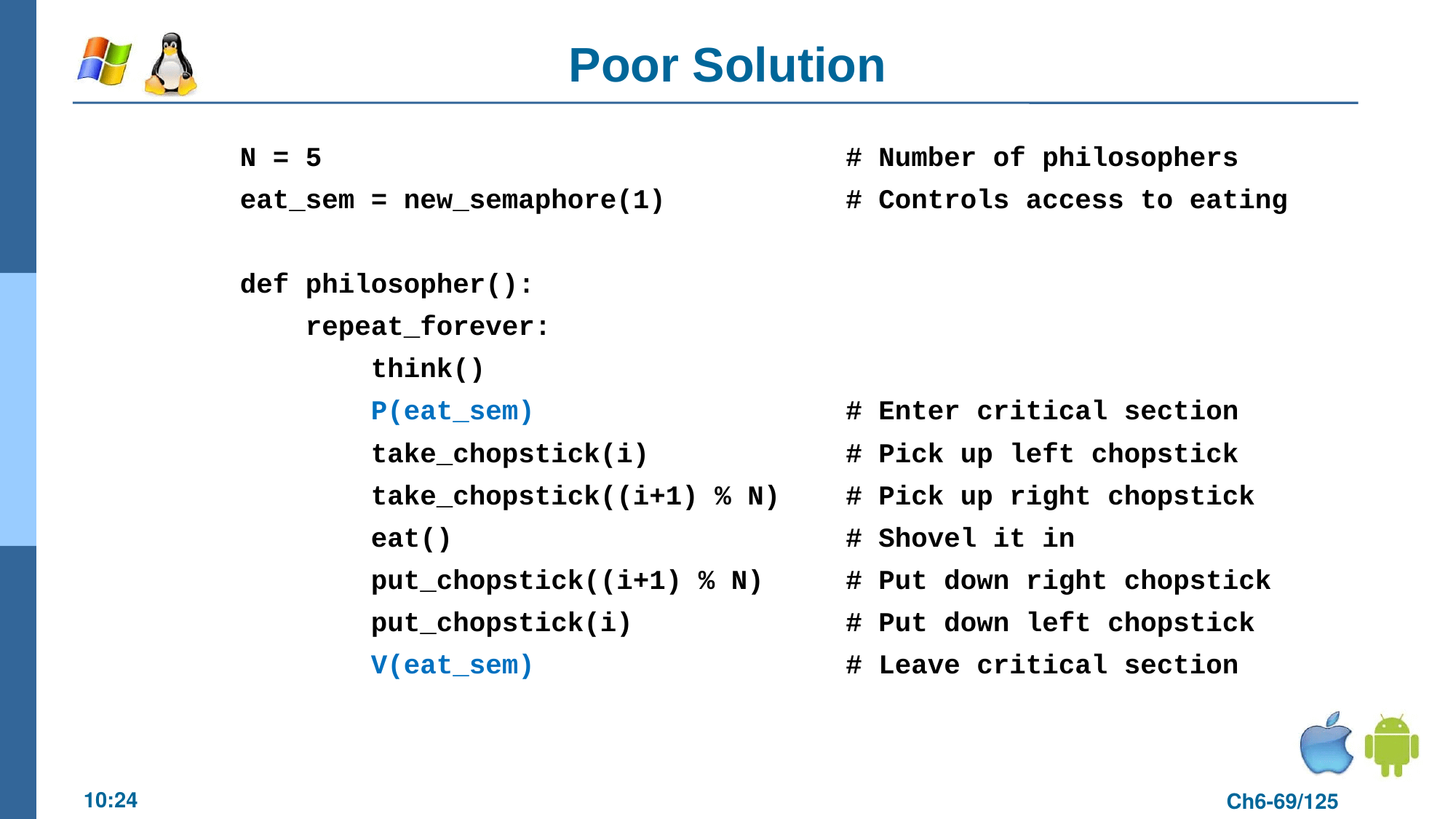

# Poor Solution
N = 5                                # Number of philosophers
eat_sem = new_semaphore(1)           # Controls access to eating

def philosopher():
    repeat_forever:
        think()
        P(eat_sem)                   # Enter critical section
        take_chopstick(i)            # Pick up left chopstick
        take_chopstick((i+1) % N)    # Pick up right chopstick
        eat()                        # Shovel it in
        put_chopstick((i+1) % N)     # Put down right chopstick
        put_chopstick(i)             # Put down left chopstick
        V(eat_sem)                   # Leave critical section